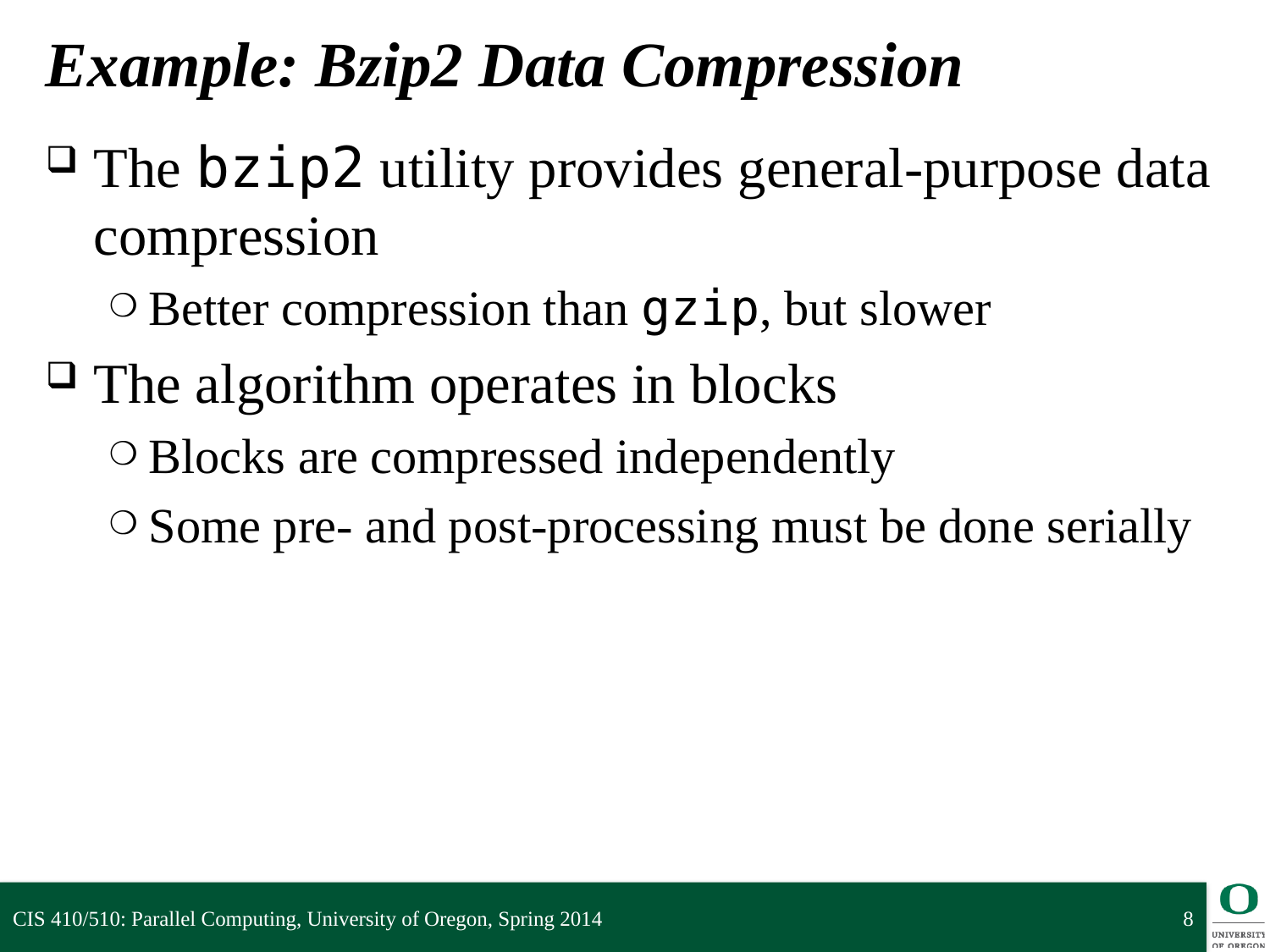

# Example: Bzip2 Data Compression
The bzip2 utility provides general-purpose data compression
Better compression than gzip, but slower
The algorithm operates in blocks
Blocks are compressed independently
Some pre- and post-processing must be done serially
CIS 410/510: Parallel Computing, University of Oregon, Spring 2014
8